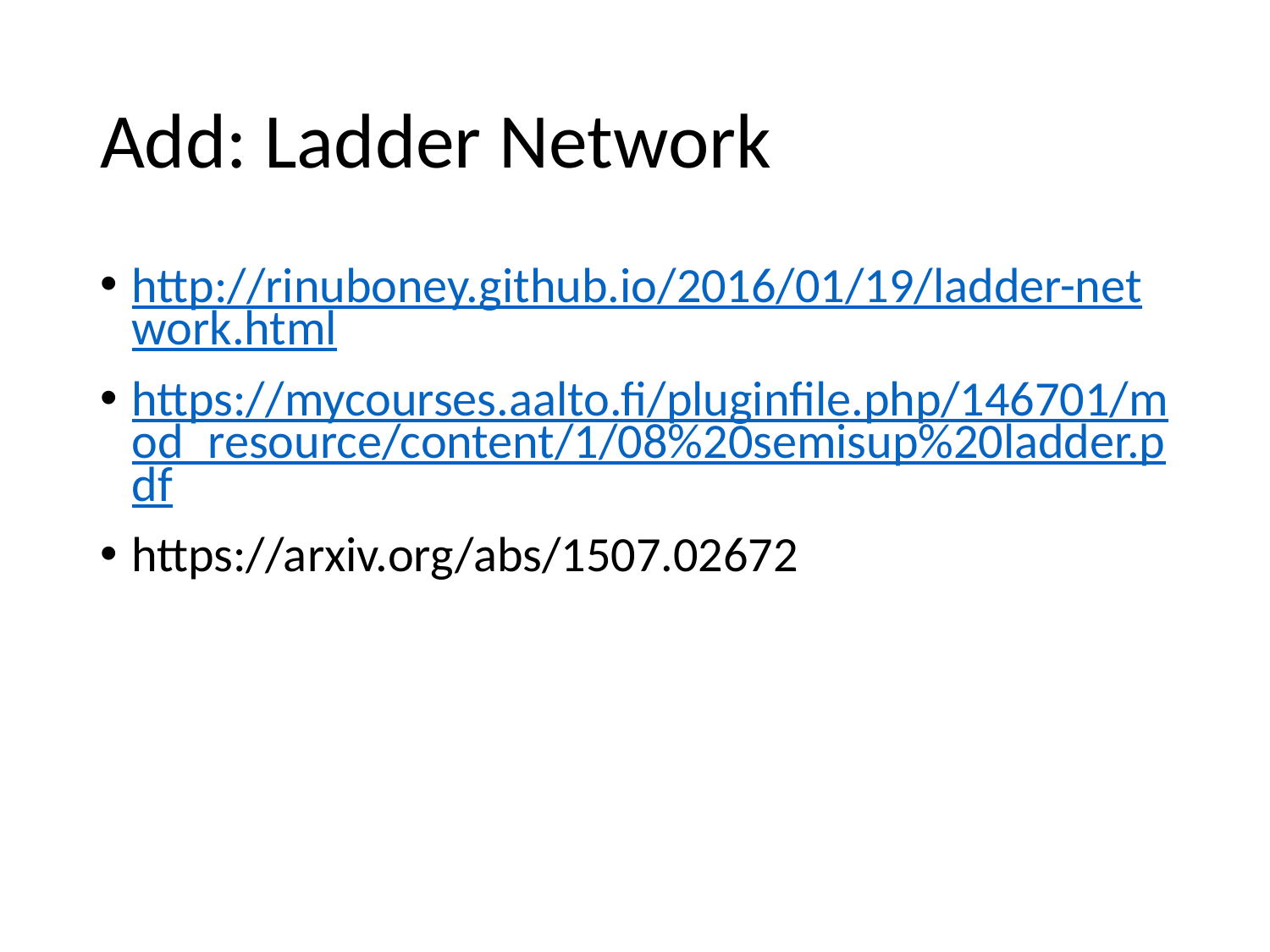

# Add: Ladder Network
http://rinuboney.github.io/2016/01/19/ladder-network.html
https://mycourses.aalto.fi/pluginfile.php/146701/mod_resource/content/1/08%20semisup%20ladder.pdf
https://arxiv.org/abs/1507.02672